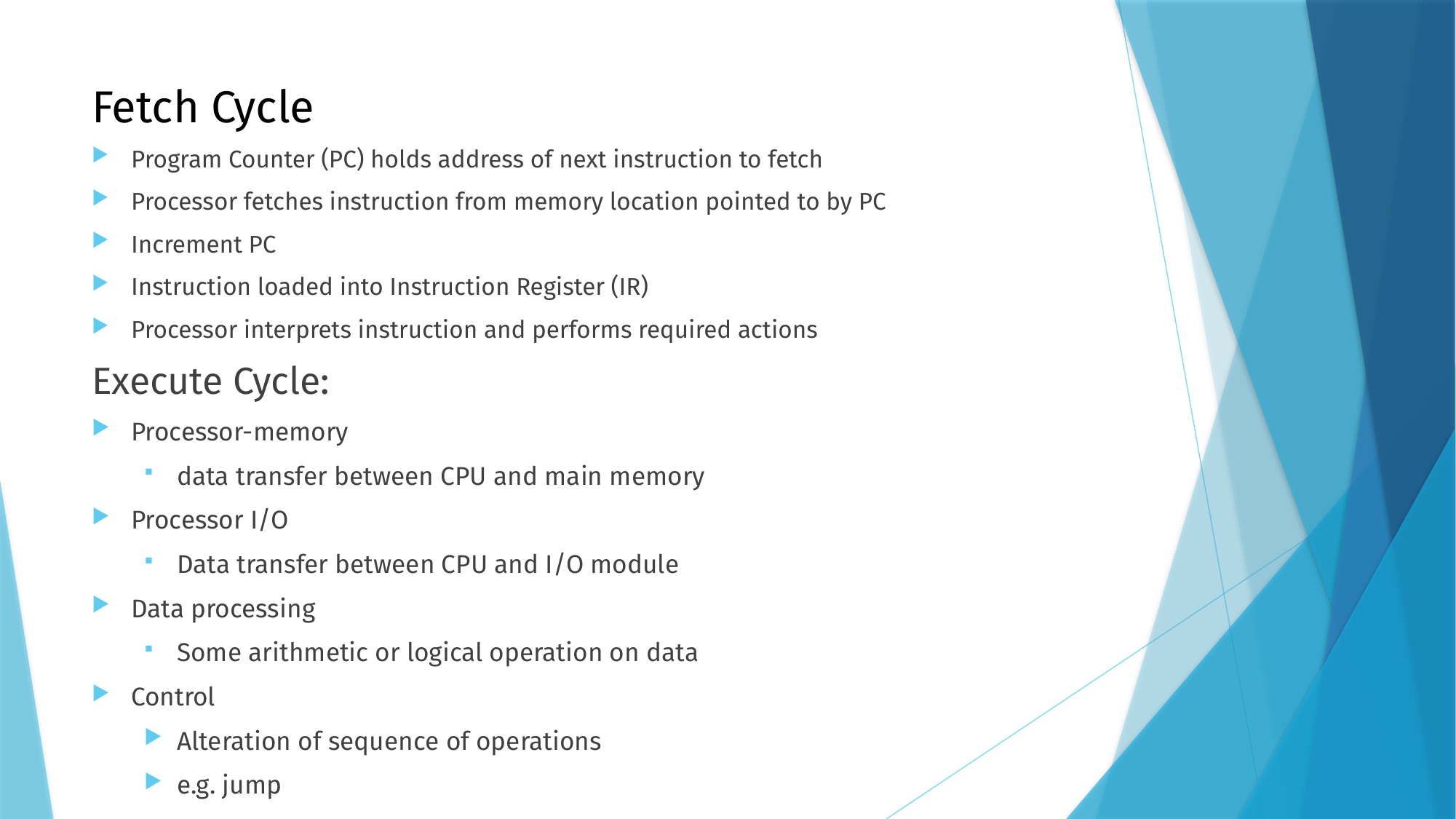

# Fetch Cycle
Program Counter (PC) holds address of next instruction to fetch
Processor fetches instruction from memory location pointed to by PC
Increment PC
Instruction loaded into Instruction Register (IR)
Processor interprets instruction and performs required actions
Execute Cycle:
Processor-memory
data transfer between CPU and main memory
Processor I/O
Data transfer between CPU and I/O module
Data processing
Some arithmetic or logical operation on data
Control
Alteration of sequence of operations
e.g. jump